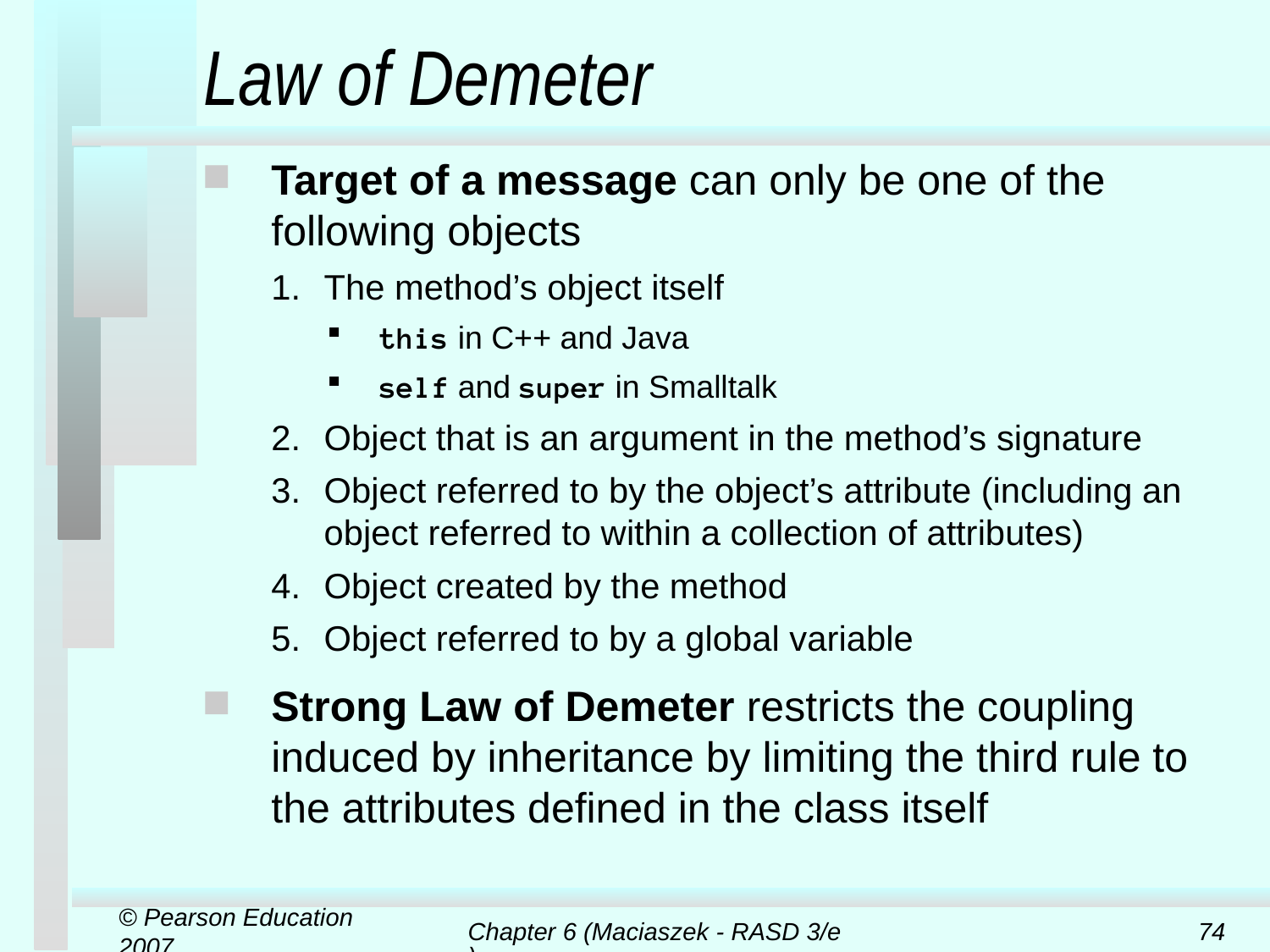

# Law of Demeter
Target of a message can only be one of the following objects
The method’s object itself
this in C++ and Java
self and super in Smalltalk
Object that is an argument in the method’s signature
Object referred to by the object’s attribute (including an object referred to within a collection of attributes)
Object created by the method
Object referred to by a global variable
Strong Law of Demeter restricts the coupling induced by inheritance by limiting the third rule to the attributes defined in the class itself
© Pearson Education 2007
Chapter 6 (Maciaszek - RASD 3/e)
74